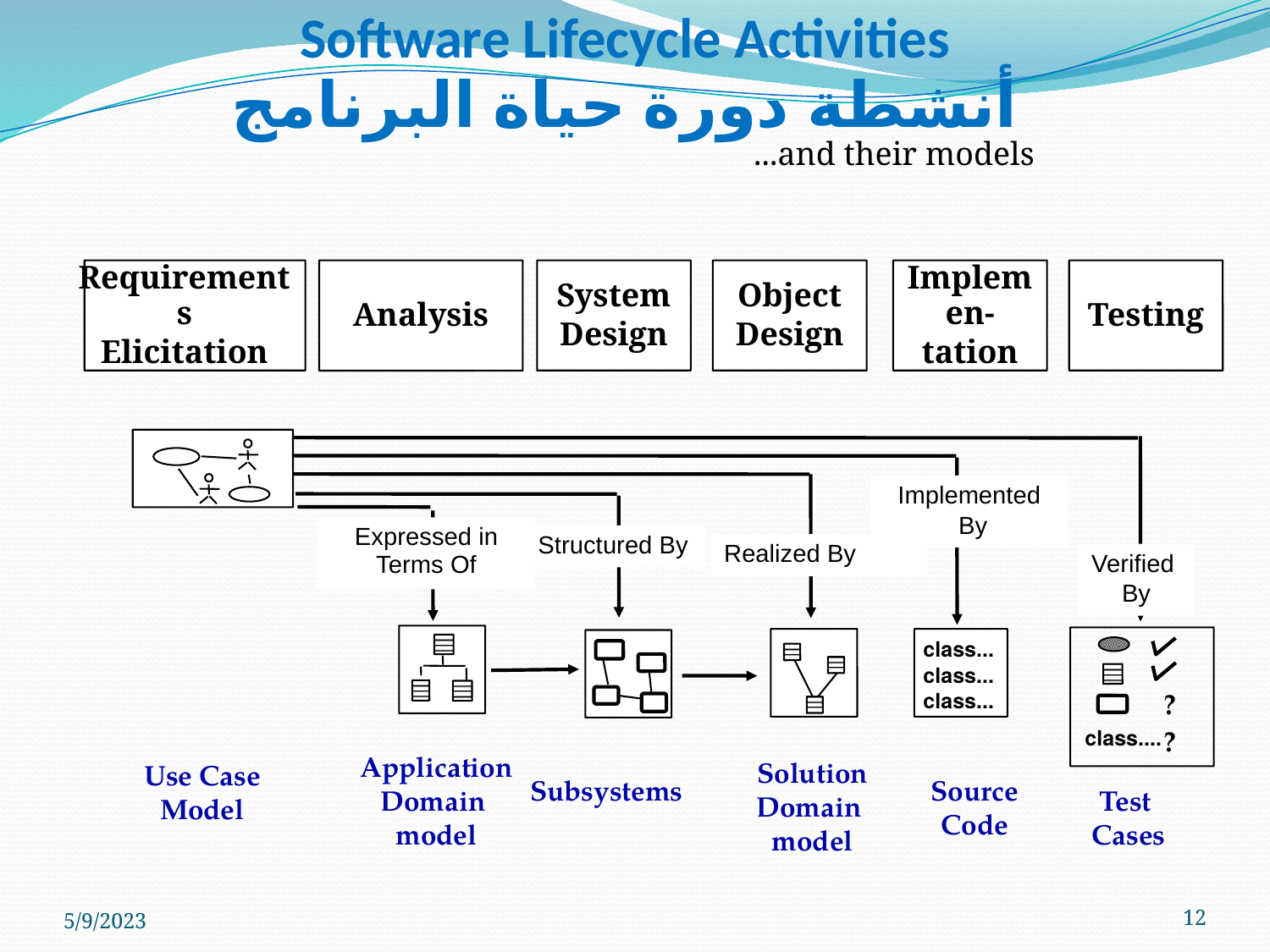

# Software Lifecycle Activities أنشطة دورة حياة البرنامج

...and their models

Requirements
Elicitation

Analysis

System
Design

Object
Design

Implemen-
tation

Testing

Use Case
Model

Verified
By

?

?
class....

Test
Cases

Implemented
 By

class...
class...
class...
Source
Code

Realized By

Solution Domain
model

Structured By

Subsystems

Expressed in Terms Of

Application
Domain
model
5/9/2023
12